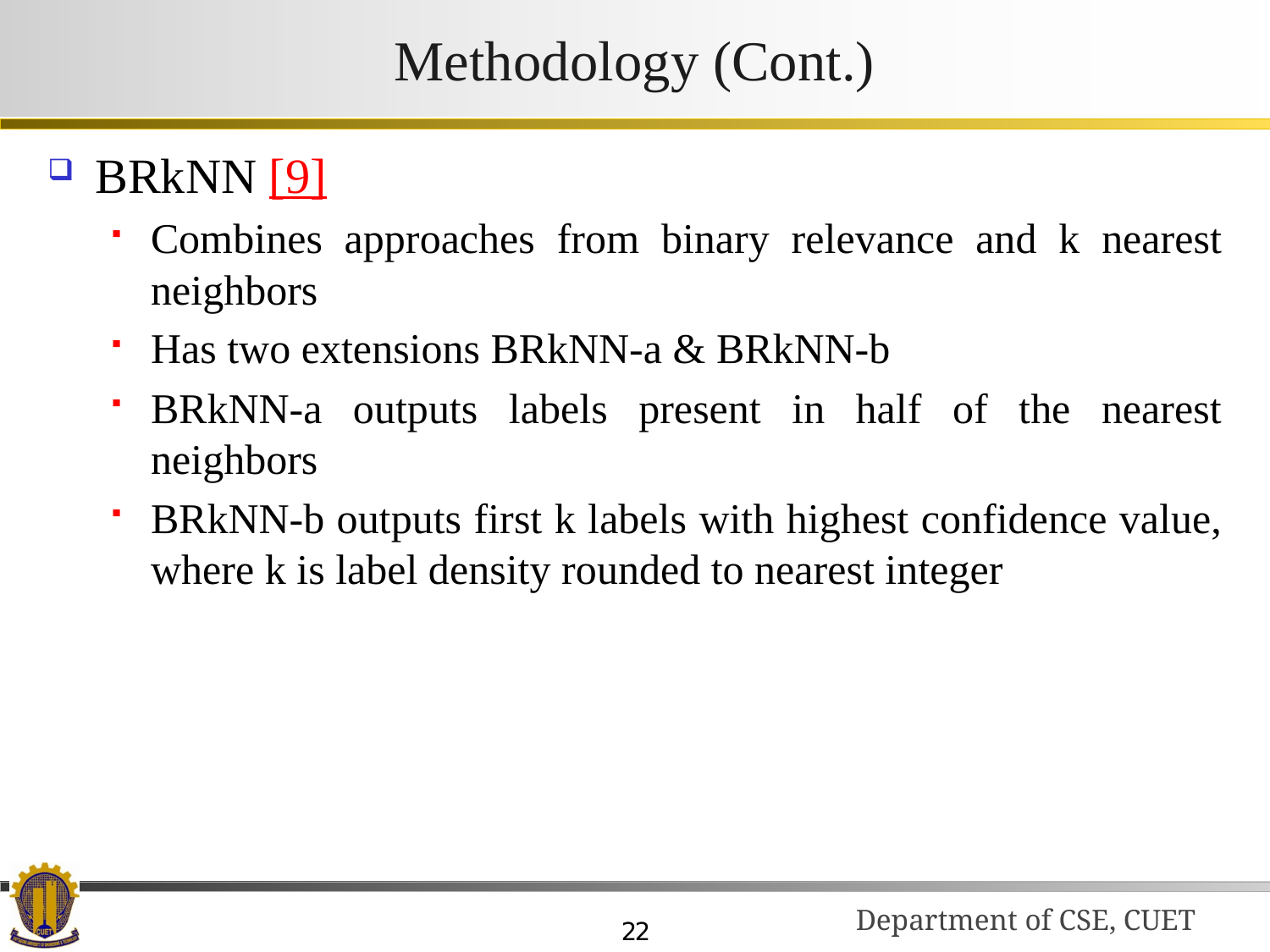

# Methodology (Cont.)
BRkNN [9]
Combines approaches from binary relevance and k nearest neighbors
Has two extensions BRkNN-a & BRkNN-b
BRkNN-a outputs labels present in half of the nearest neighbors
BRkNN-b outputs first k labels with highest confidence value, where k is label density rounded to nearest integer